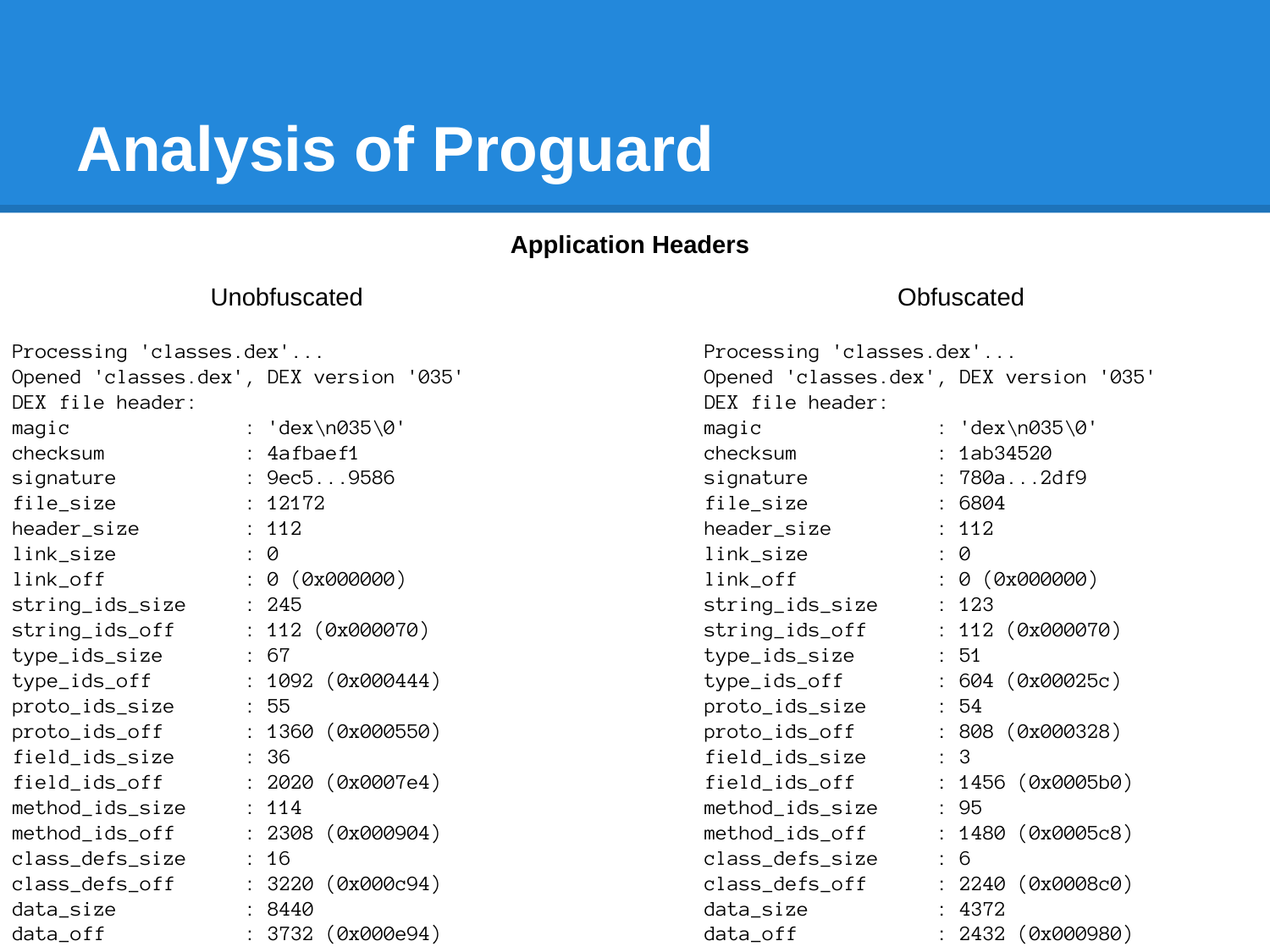

# Analysis of Proguard
Application Headers
Unobfuscated
Obfuscated
Processing 'classes.dex'...
Opened 'classes.dex', DEX version '035'
DEX file header:
magic               : 'dex\n035\0'
checksum            : 4afbaef1
signature           : 9ec5...9586
file_size           : 12172
header_size         : 112
link_size           : 0
link_off            : 0 (0x000000)
string_ids_size     : 245
string_ids_off      : 112 (0x000070)
type_ids_size       : 67
type_ids_off        : 1092 (0x000444)
proto_ids_size      : 55
proto_ids_off       : 1360 (0x000550)
field_ids_size      : 36
field_ids_off       : 2020 (0x0007e4)
method_ids_size     : 114
method_ids_off      : 2308 (0x000904)
class_defs_size     : 16
class_defs_off      : 3220 (0x000c94)
data_size           : 8440
data_off            : 3732 (0x000e94)

Processing 'classes.dex'...
Opened 'classes.dex', DEX version '035'
DEX file header:
magic               : 'dex\n035\0'
checksum            : 1ab34520
signature           : 780a...2df9
file_size           : 6804
header_size         : 112
link_size           : 0
link_off            : 0 (0x000000)
string_ids_size     : 123
string_ids_off      : 112 (0x000070)
type_ids_size       : 51
type_ids_off        : 604 (0x00025c)
proto_ids_size      : 54
proto_ids_off       : 808 (0x000328)
field_ids_size      : 3
field_ids_off       : 1456 (0x0005b0)
method_ids_size     : 95
method_ids_off      : 1480 (0x0005c8)
class_defs_size     : 6
class_defs_off      : 2240 (0x0008c0)
data_size           : 4372
data_off            : 2432 (0x000980)